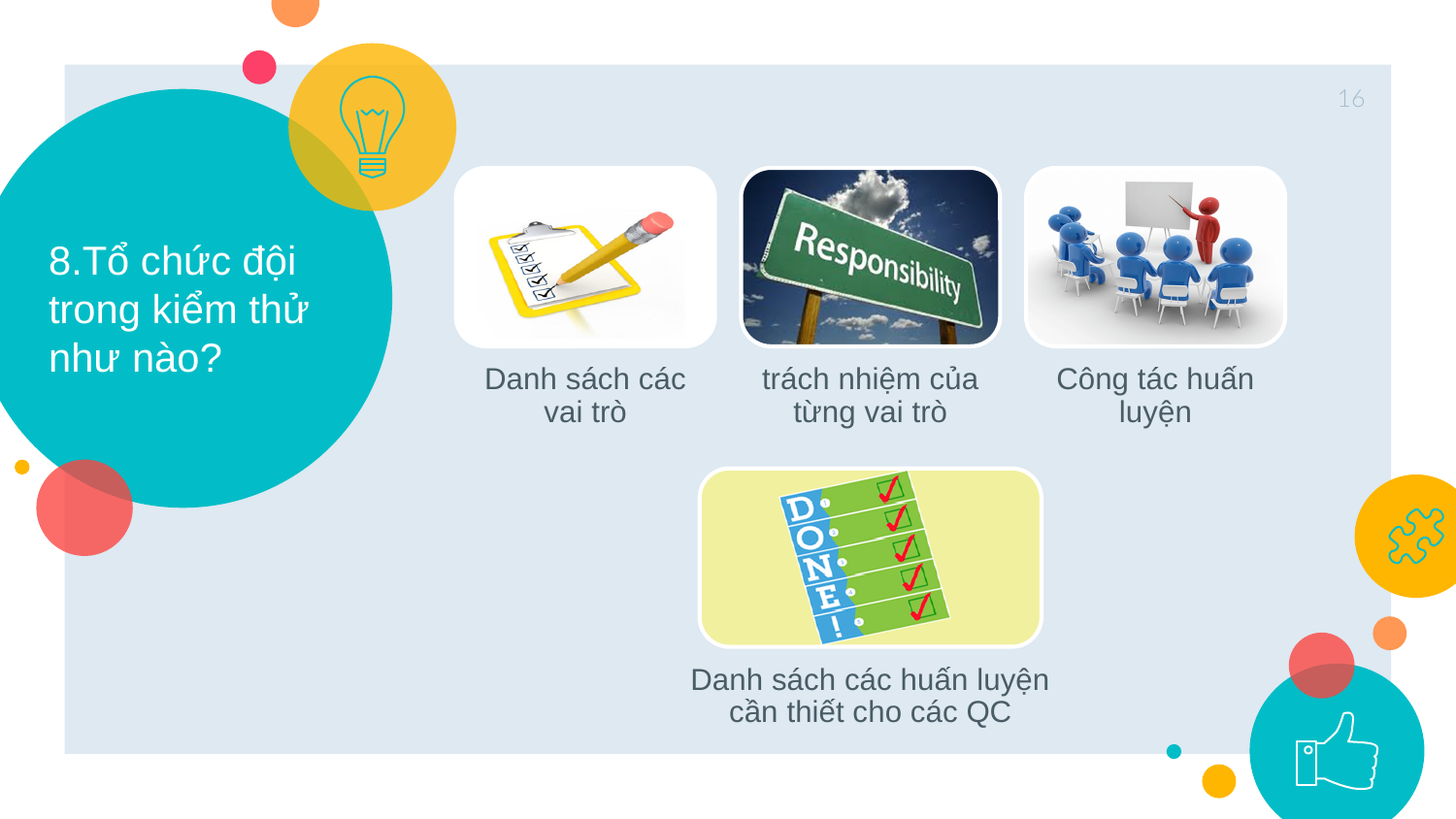

16
# 8.Tổ chức đội trong kiểm thử như nào?
Danh sách các vai trò
trách nhiệm của từng vai trò
Công tác huấn luyện
Danh sách các huấn luyện cần thiết cho các QC